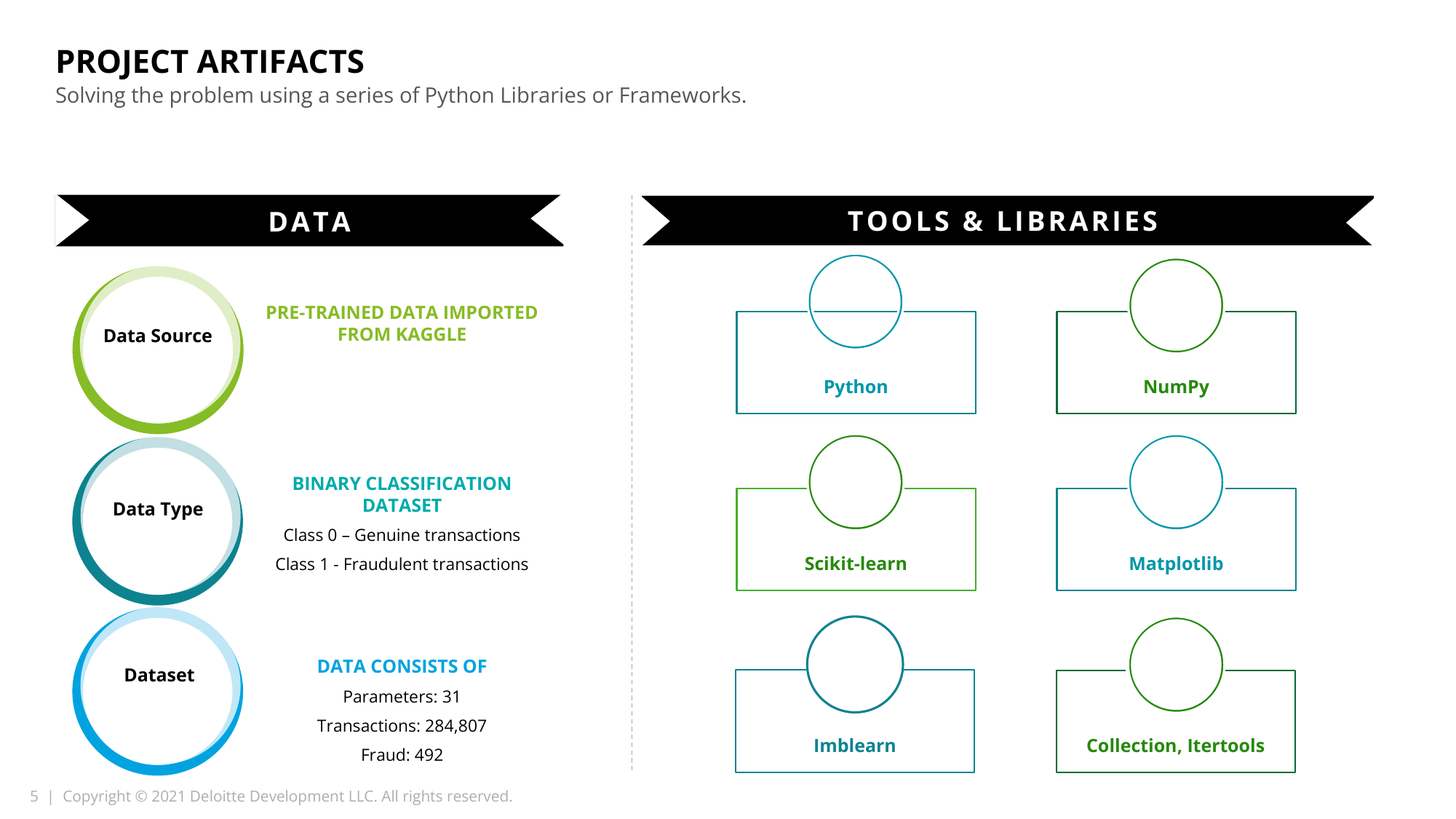

# PROJECT ARTIFACTS
Solving the problem using a series of Python Libraries or Frameworks.
DATA

Data Source
Pre-trained data imported from Kaggle
BINARY CLASSIFICATION DATASET
Class 0 – Genuine transactions
Class 1 - Fraudulent transactions
Data Consists Of
Parameters: 31
Transactions: 284,807
Fraud: 492

Data Type

Dataset

TOOLS & LIBRARIES

Python
NumPy

Scikit-learn
Matplotlib

Imblearn
Collection, Itertools